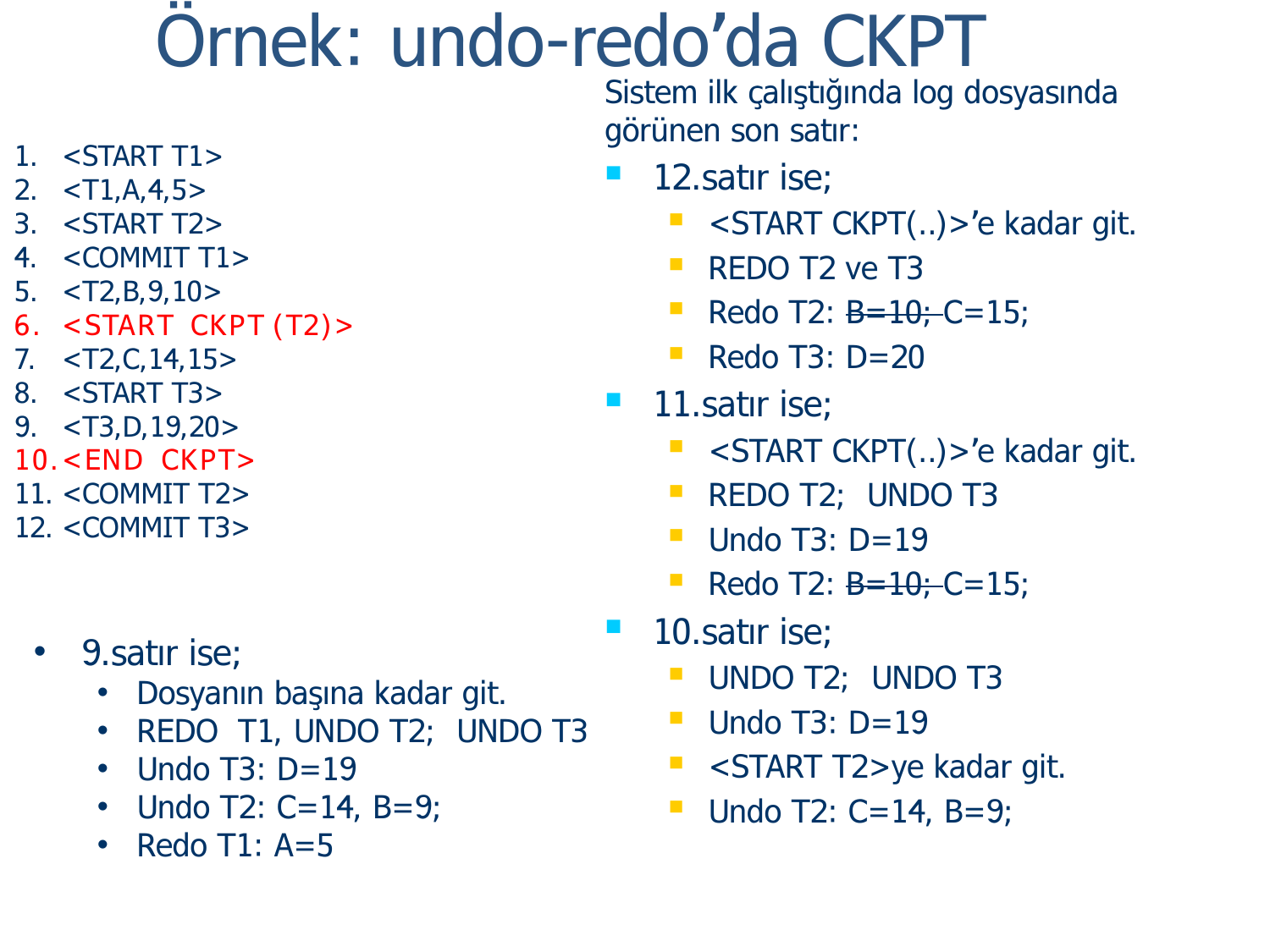

Örnek: undo-redo’da CKPT
Sistem ilk çalıştığında log dosyasında görünen son satır:
12.satır ise;
<START CKPT(..)>’e kadar git.
REDO T2 ve T3
Redo T2: B=10; C=15;
Redo T3: D=20
11.satır ise;
<START CKPT(..)>’e kadar git.
REDO T2;  UNDO T3
Undo T3: D=19
Redo T2: B=10; C=15;
10.satır ise;
UNDO T2;  UNDO T3
Undo T3: D=19
<START T2>ye kadar git.
Undo T2: C=14, B=9;

<START T1>
<T1,A,4,5>
<START T2>
<COMMIT T1>
<T2,B,9,10>
<START  CKPT (T2)>
<T2,C,14,15>
<START T3>
<T3,D,19,20>
<END  CKPT>
<COMMIT T2>
<COMMIT T3>
9.satır ise;
Dosyanın başına kadar git.
REDO  T1, UNDO T2;  UNDO T3
Undo T3: D=19
Undo T2: C=14, B=9;
Redo T1: A=5